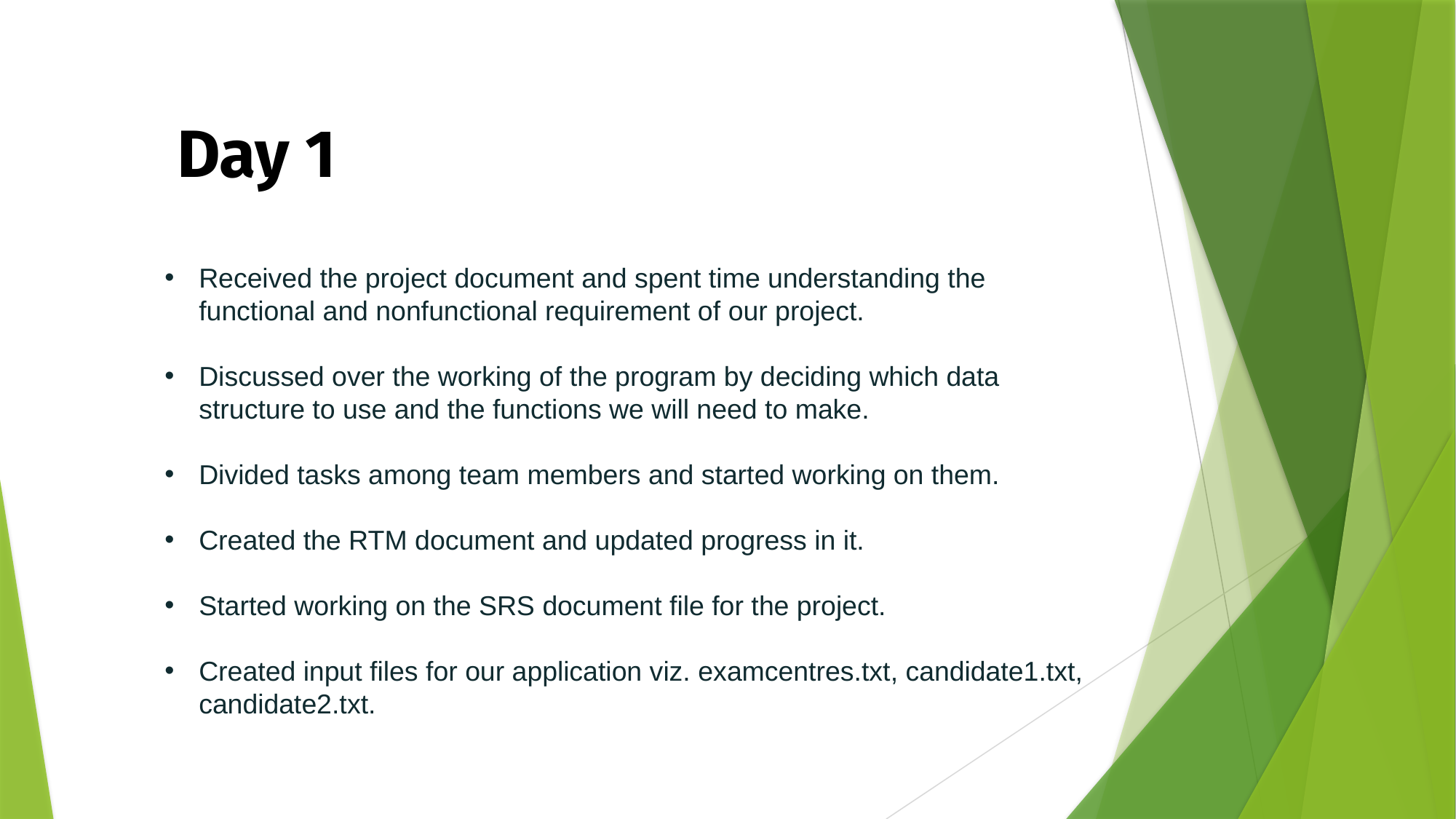

Day 1
Received the project document and spent time understanding the functional and nonfunctional requirement of our project.

Discussed over the working of the program by deciding which data structure to use and the functions we will need to make.

Divided tasks among team members and started working on them.

Created the RTM document and updated progress in it.

Started working on the SRS document file for the project.

Created input files for our application viz. examcentres.txt, candidate1.txt, candidate2.txt.